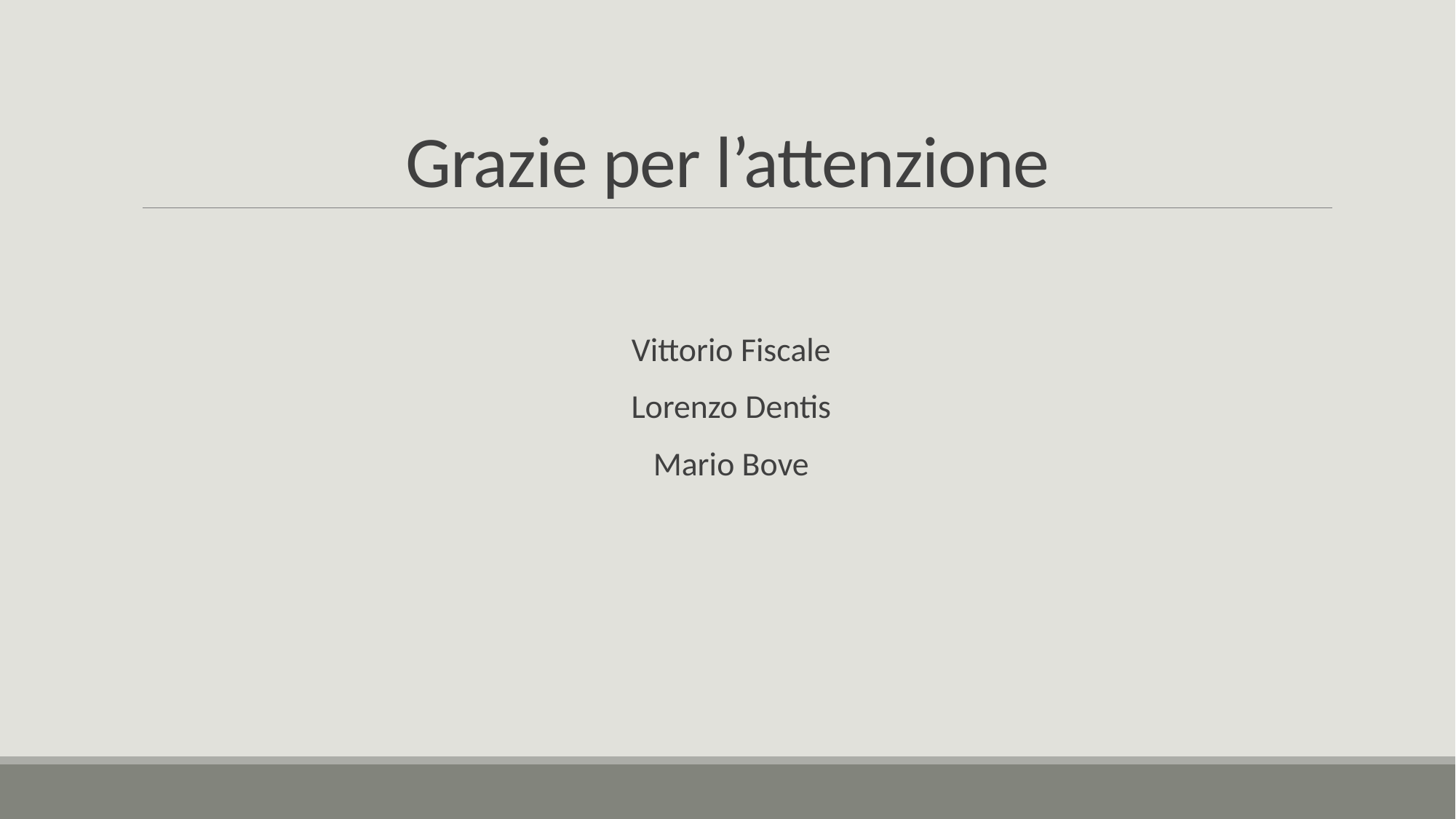

# Grazie per l’attenzione
Vittorio Fiscale
Lorenzo Dentis
Mario Bove